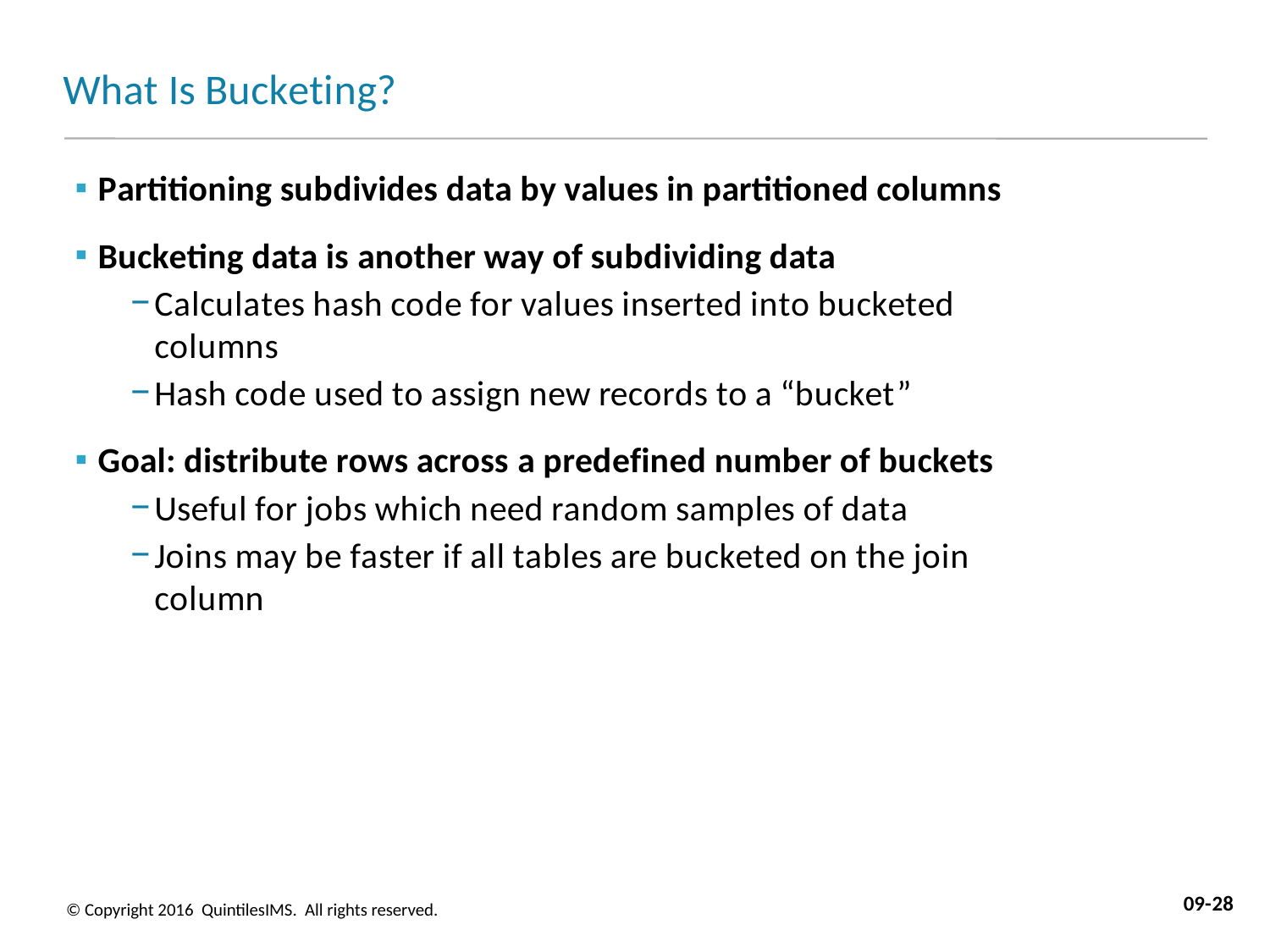

# What Is Bucketing?
Partitioning subdivides data by values in partitioned columns
Bucketing data is another way of subdividing data
Calculates hash code for values inserted into bucketed columns
Hash code used to assign new records to a “bucket”
Goal: distribute rows across a predefined number of buckets
Useful for jobs which need random samples of data
Joins may be faster if all tables are bucketed on the join column
09-28
© Copyright 2016  QuintilesIMS.  All rights reserved.